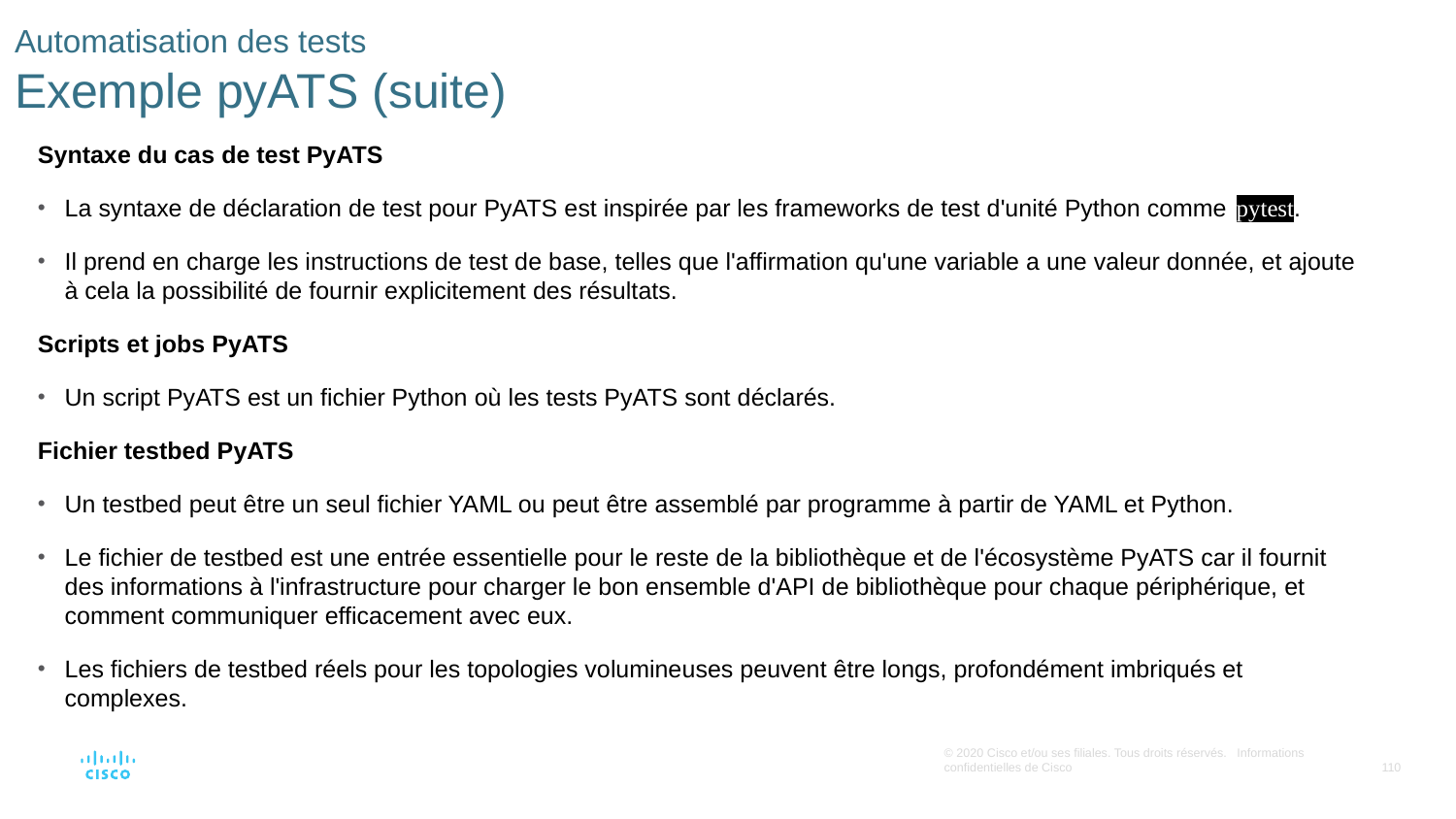

# Automatisation des tests Exemple pyATS (suite)
Syntaxe du cas de test PyATS
La syntaxe de déclaration de test pour PyATS est inspirée par les frameworks de test d'unité Python comme pytest.
Il prend en charge les instructions de test de base, telles que l'affirmation qu'une variable a une valeur donnée, et ajoute à cela la possibilité de fournir explicitement des résultats.
Scripts et jobs PyATS
Un script PyATS est un fichier Python où les tests PyATS sont déclarés.
Fichier testbed PyATS
Un testbed peut être un seul fichier YAML ou peut être assemblé par programme à partir de YAML et Python.
Le fichier de testbed est une entrée essentielle pour le reste de la bibliothèque et de l'écosystème PyATS car il fournit des informations à l'infrastructure pour charger le bon ensemble d'API de bibliothèque pour chaque périphérique, et comment communiquer efficacement avec eux.
Les fichiers de testbed réels pour les topologies volumineuses peuvent être longs, profondément imbriqués et complexes.